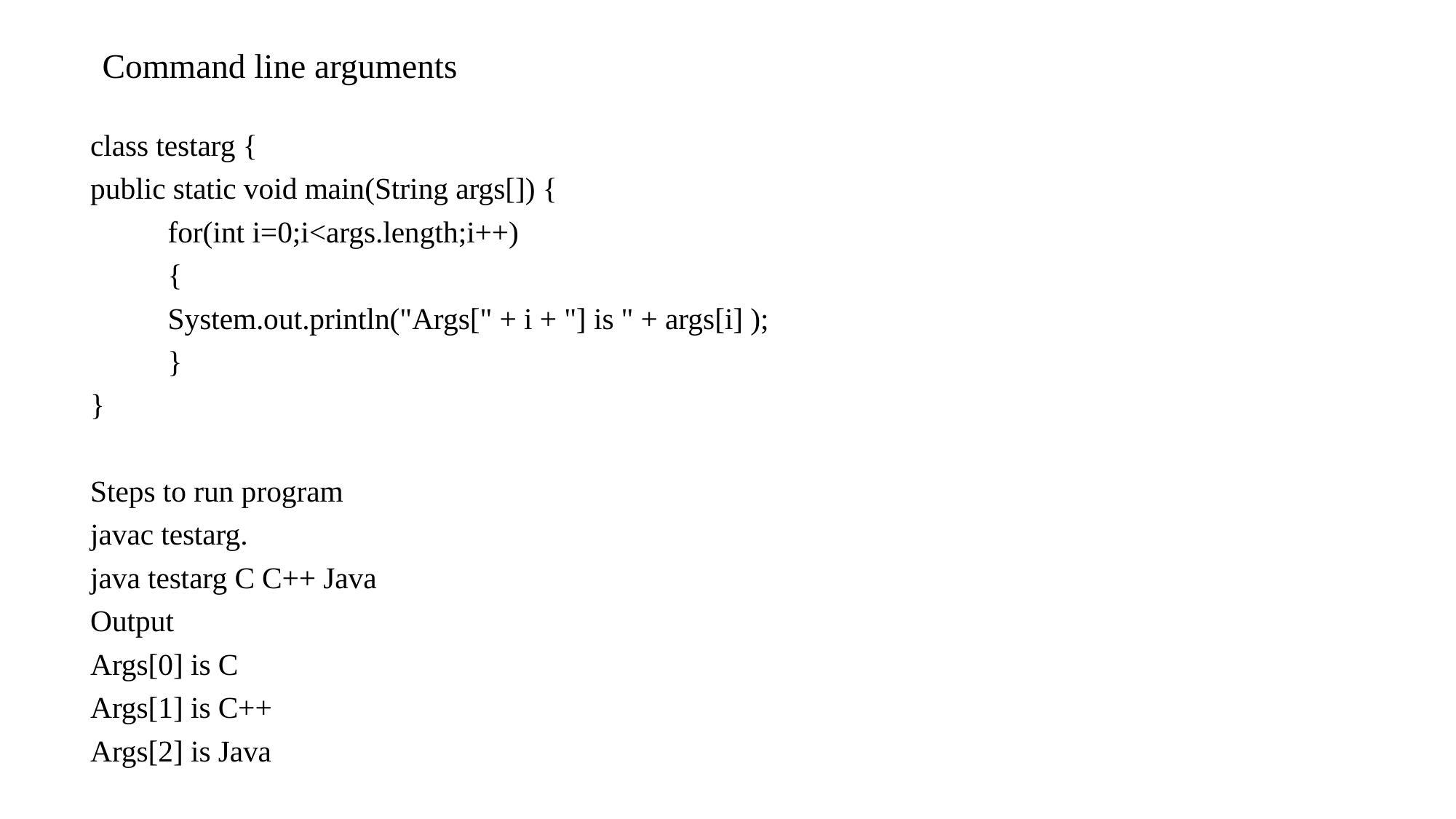

# Command line arguments
class testarg {
public static void main(String args[]) {
	for(int i=0;i<args.length;i++)
	{
		System.out.println("Args[" + i + "] is " + args[i] );
	}
}

Steps to run program
javac testarg.
java testarg C C++ Java
Output
Args[0] is C
Args[1] is C++
Args[2] is Java